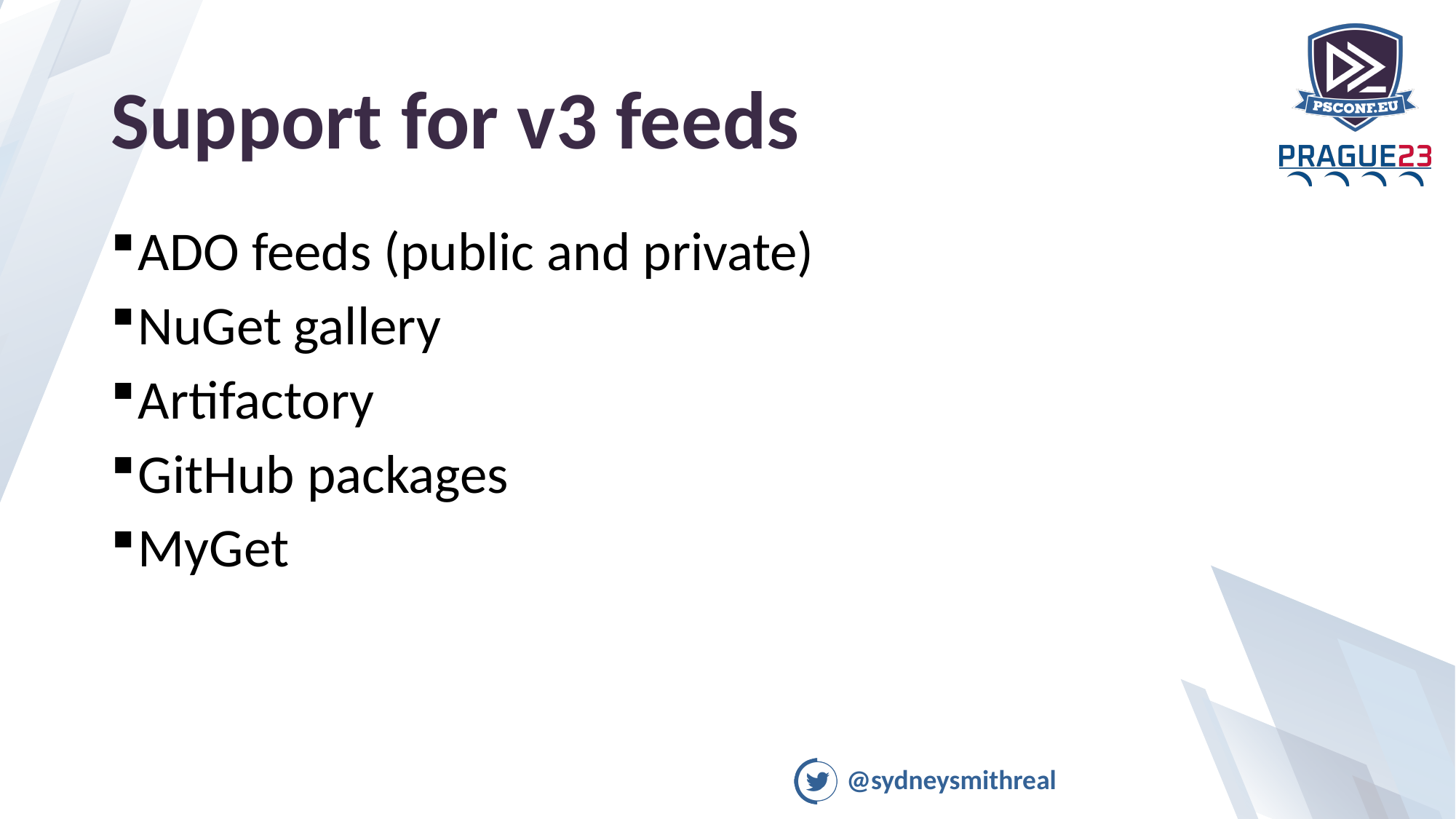

# Support for v3 feeds
ADO feeds (public and private)
NuGet gallery
Artifactory
GitHub packages
MyGet